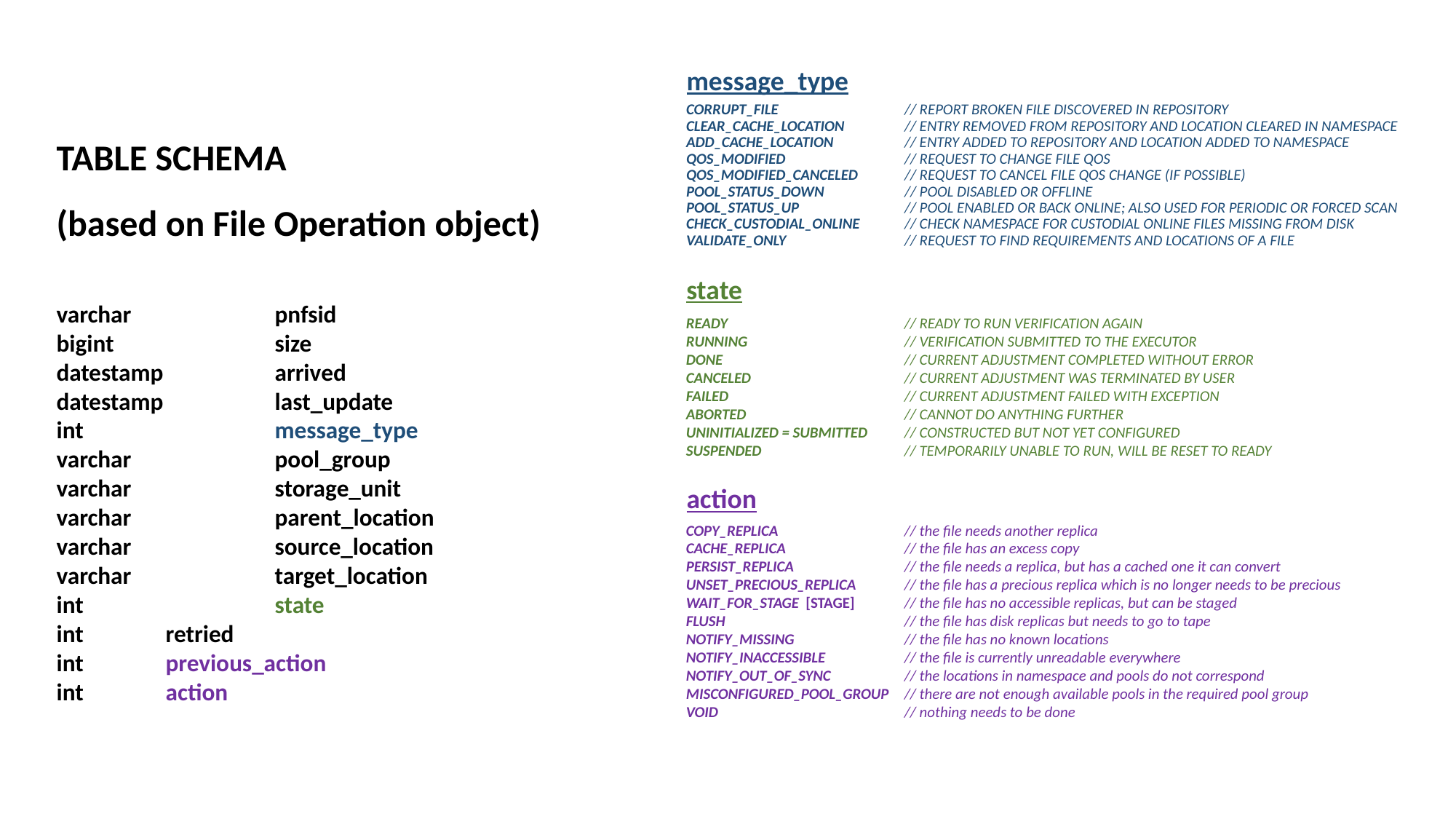

message_type
CORRUPT_FILE           	// REPORT BROKEN FILE DISCOVERED IN REPOSITORY
CLEAR_CACHE_LOCATION  	// ENTRY REMOVED FROM REPOSITORY AND LOCATION CLEARED IN NAMESPACE
ADD_CACHE_LOCATION     	// ENTRY ADDED TO REPOSITORY AND LOCATION ADDED TO NAMESPACE
QOS_MODIFIED          	// REQUEST TO CHANGE FILE QOS
QOS_MODIFIED_CANCELED  	// REQUEST TO CANCEL FILE QOS CHANGE (IF POSSIBLE)
POOL_STATUS_DOWN      	// POOL DISABLED OR OFFLINE
POOL_STATUS_UP      	// POOL ENABLED OR BACK ONLINE; ALSO USED FOR PERIODIC OR FORCED SCAN
CHECK_CUSTODIAL_ONLINE 	// CHECK NAMESPACE FOR CUSTODIAL ONLINE FILES MISSING FROM DISK
VALIDATE_ONLY           	// REQUEST TO FIND REQUIREMENTS AND LOCATIONS OF A FILE
TABLE SCHEMA
(based on File Operation object)

varchar		pnfsid
bigint		size
datestamp		arrived
datestamp		last_update
int 		message_type
varchar		pool_group
varchar 		storage_unit
varchar 		parent_location
varchar 		source_location
varchar 		target_location
int		state
int               	retried
int               	previous_action
int               	action
state
READY 		// READY TO RUN VERIFICATION AGAIN
RUNNING 		// VERIFICATION SUBMITTED TO THE EXECUTOR
DONE 		// CURRENT ADJUSTMENT COMPLETED WITHOUT ERROR
CANCELED 		// CURRENT ADJUSTMENT WAS TERMINATED BY USER
FAILED 		// CURRENT ADJUSTMENT FAILED WITH EXCEPTION
ABORTED		// CANNOT DO ANYTHING FURTHER
UNINITIALIZED = SUBMITTED	// CONSTRUCTED BUT NOT YET CONFIGURED
SUSPENDED 		// TEMPORARILY UNABLE TO RUN, WILL BE RESET TO READY
action
COPY_REPLICA              	// the file needs another replica
CACHE_REPLICA              	// the file has an excess copy
PERSIST_REPLICA            	// the file needs a replica, but has a cached one it can convert
UNSET_PRECIOUS_REPLICA     	// the file has a precious replica which is no longer needs to be precious
WAIT_FOR_STAGE  [STAGE]          	// the file has no accessible replicas, but can be staged
FLUSH                      	// the file has disk replicas but needs to go to tape
NOTIFY_MISSING             	// the file has no known locations
NOTIFY_INACCESSIBLE        	// the file is currently unreadable everywhere
NOTIFY_OUT_OF_SYNC         	// the locations in namespace and pools do not correspond
MISCONFIGURED_POOL_GROUP   	// there are not enough available pools in the required pool group
VOID                        	// nothing needs to be done